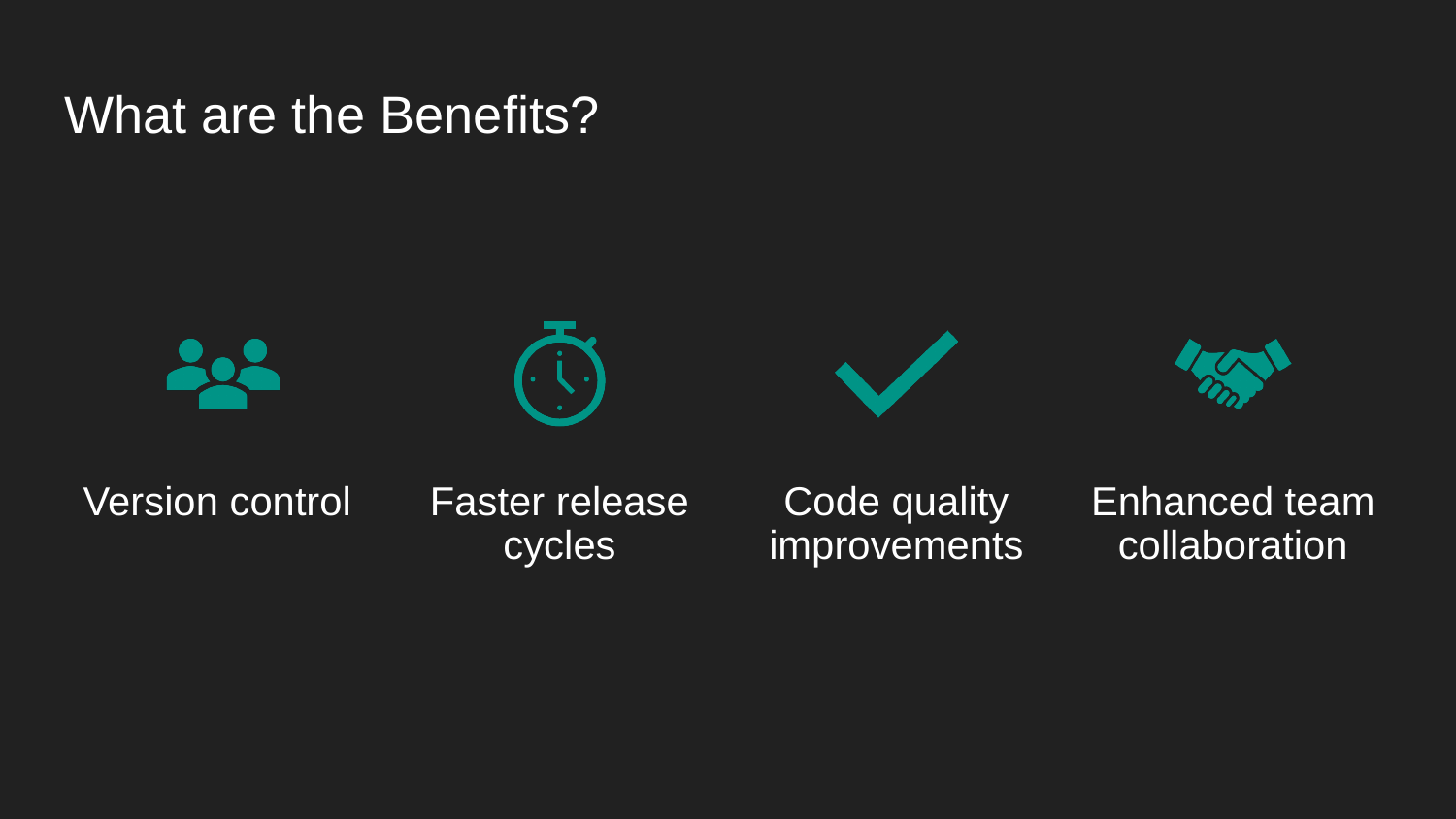

# What are the Benefits?
Version control
Faster release cycles
Code quality improvements
Enhanced team collaboration